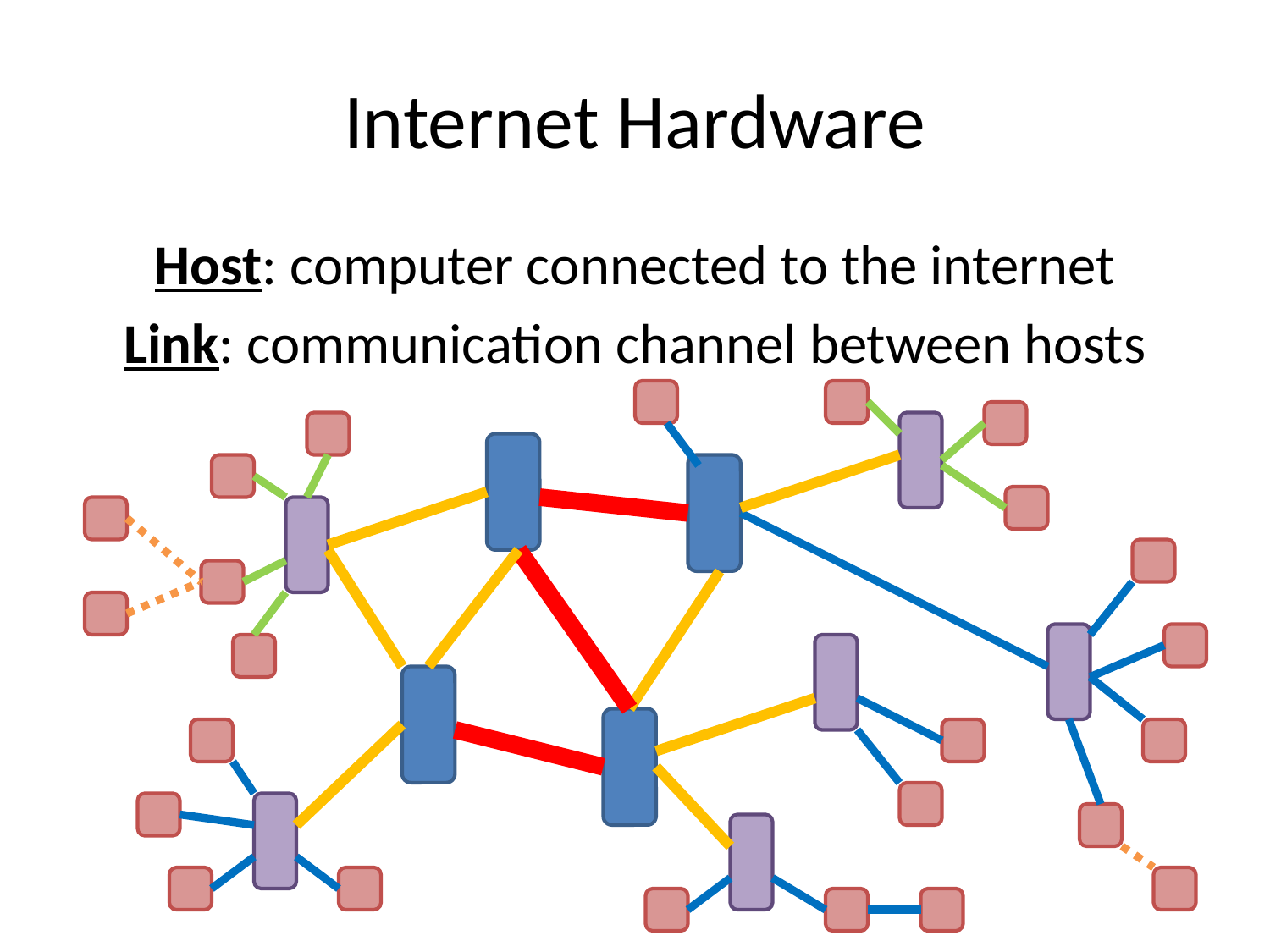

# Internet Hardware
Host: computer connected to the internet
Link: communication channel between hosts